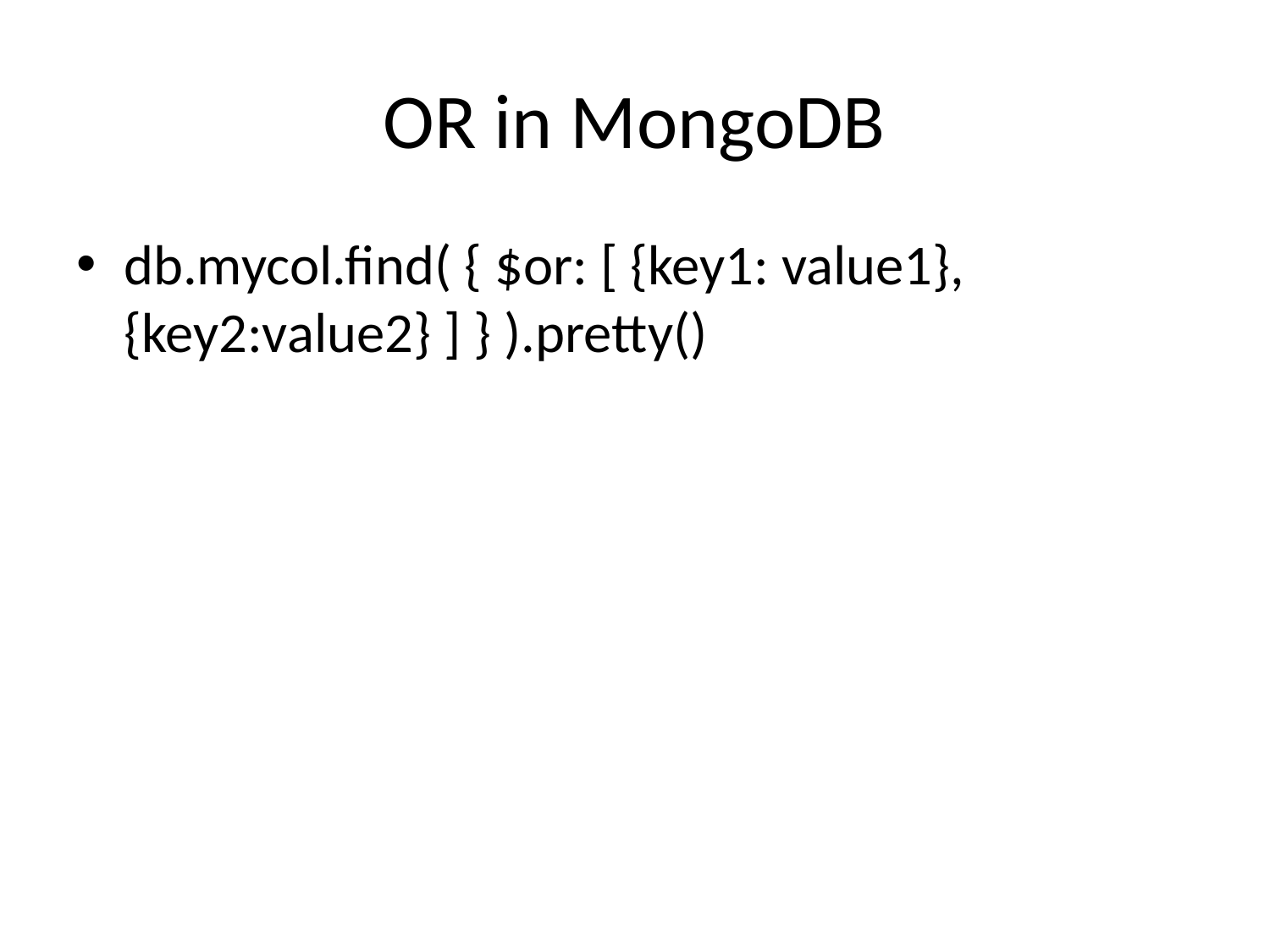

# OR in MongoDB
db.mycol.find( { $or: [ {key1: value1}, {key2:value2} ] } ).pretty()